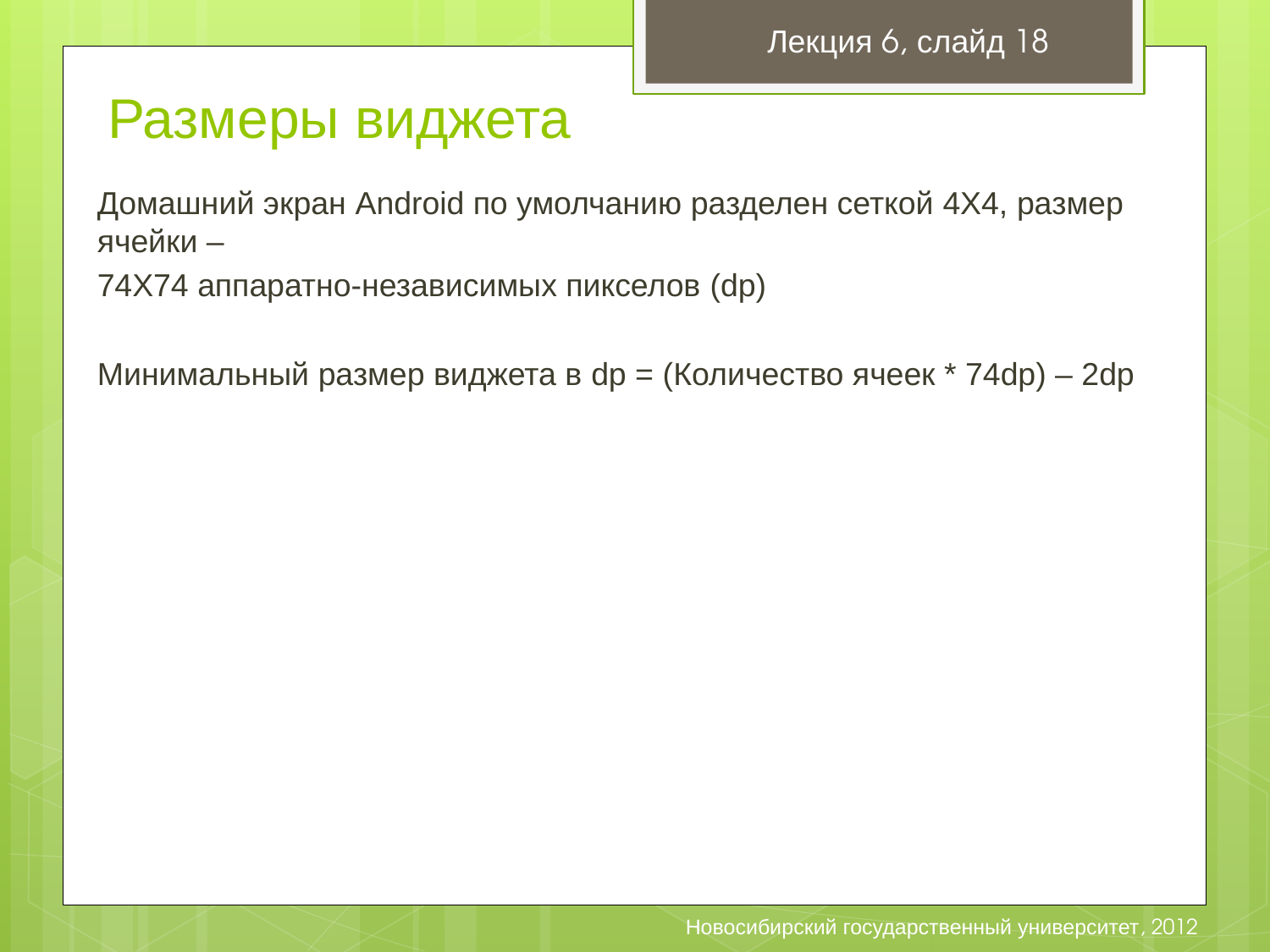

Лекция 6, слайд 18
# Размеры виджета
Домашний экран Android по умолчанию разделен сеткой 4X4, размер ячейки –
74X74 аппаратно-независимых пикселов (dp)

Минимальный размер виджета в dp = (Количество ячеек * 74dp) – 2dp

Новосибирский государственный университет, 2012